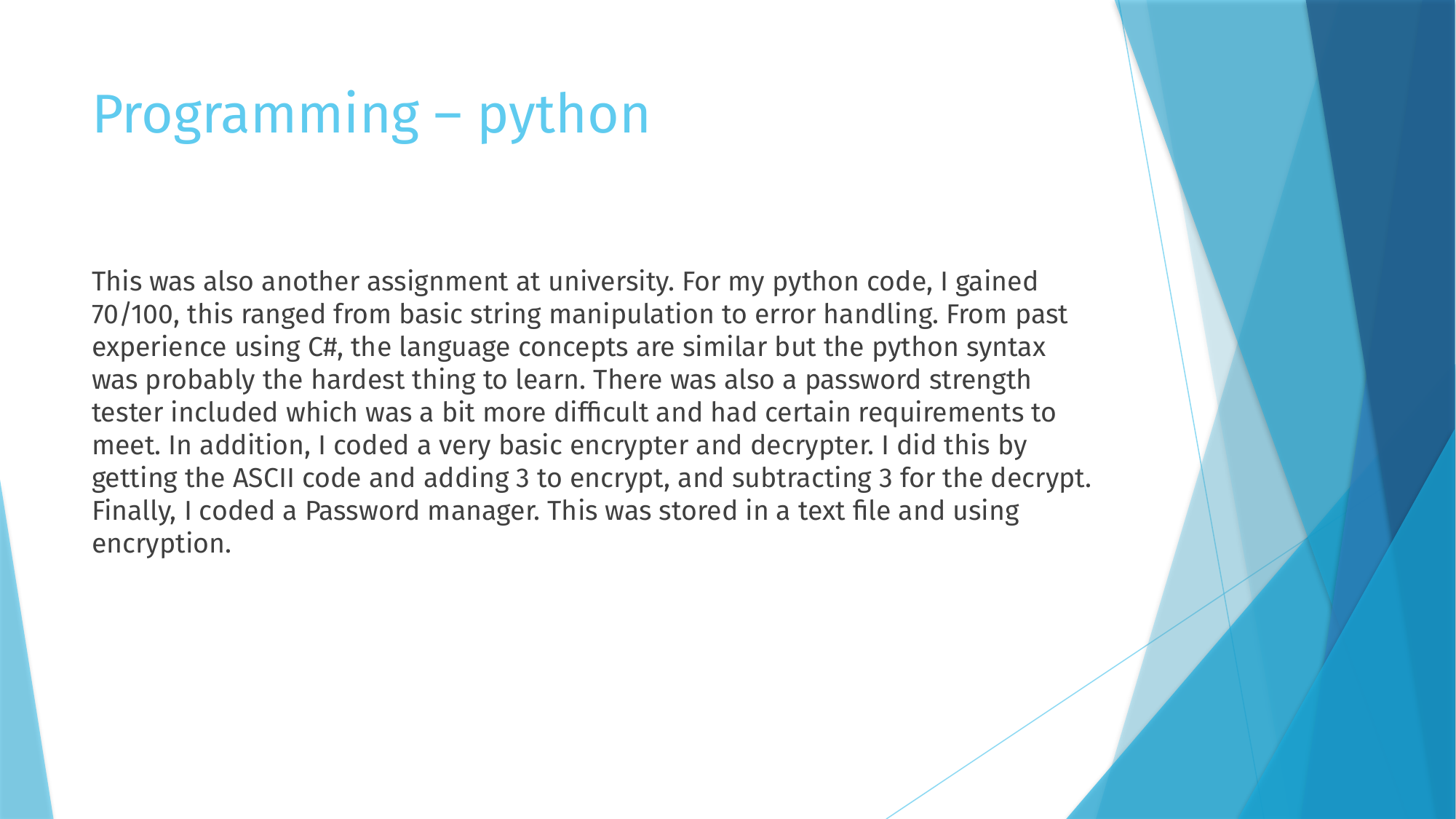

# Programming – python
This was also another assignment at university. For my python code, I gained 70/100, this ranged from basic string manipulation to error handling. From past experience using C#, the language concepts are similar but the python syntax was probably the hardest thing to learn. There was also a password strength tester included which was a bit more difficult and had certain requirements to meet. In addition, I coded a very basic encrypter and decrypter. I did this by getting the ASCII code and adding 3 to encrypt, and subtracting 3 for the decrypt. Finally, I coded a Password manager. This was stored in a text file and using encryption.